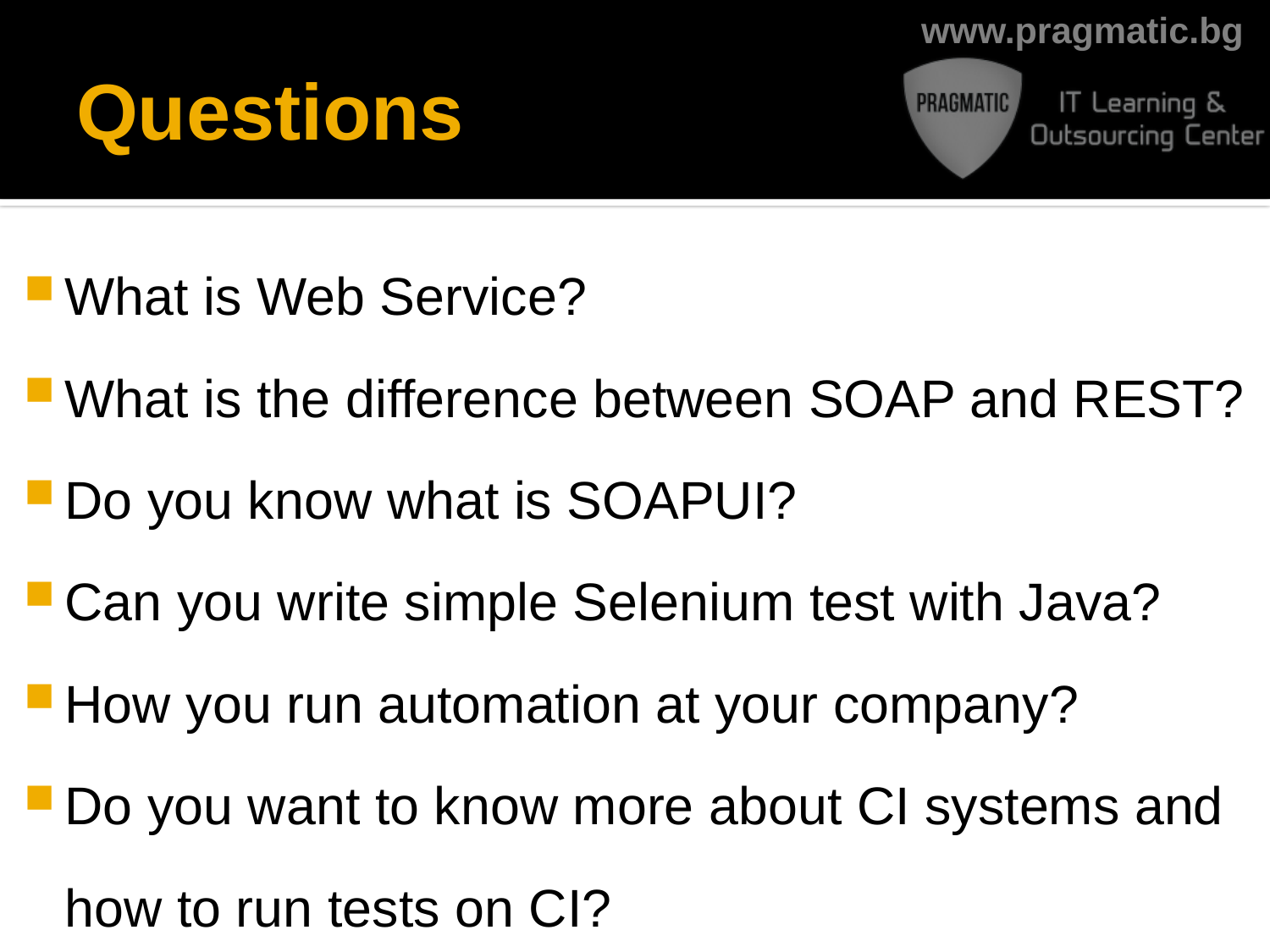

# Questions
What is Web Service?
What is the difference between SOAP and REST?
Do you know what is SOAPUI?
Can you write simple Selenium test with Java?
How you run automation at your company?
Do you want to know more about CI systems and how to run tests on CI?